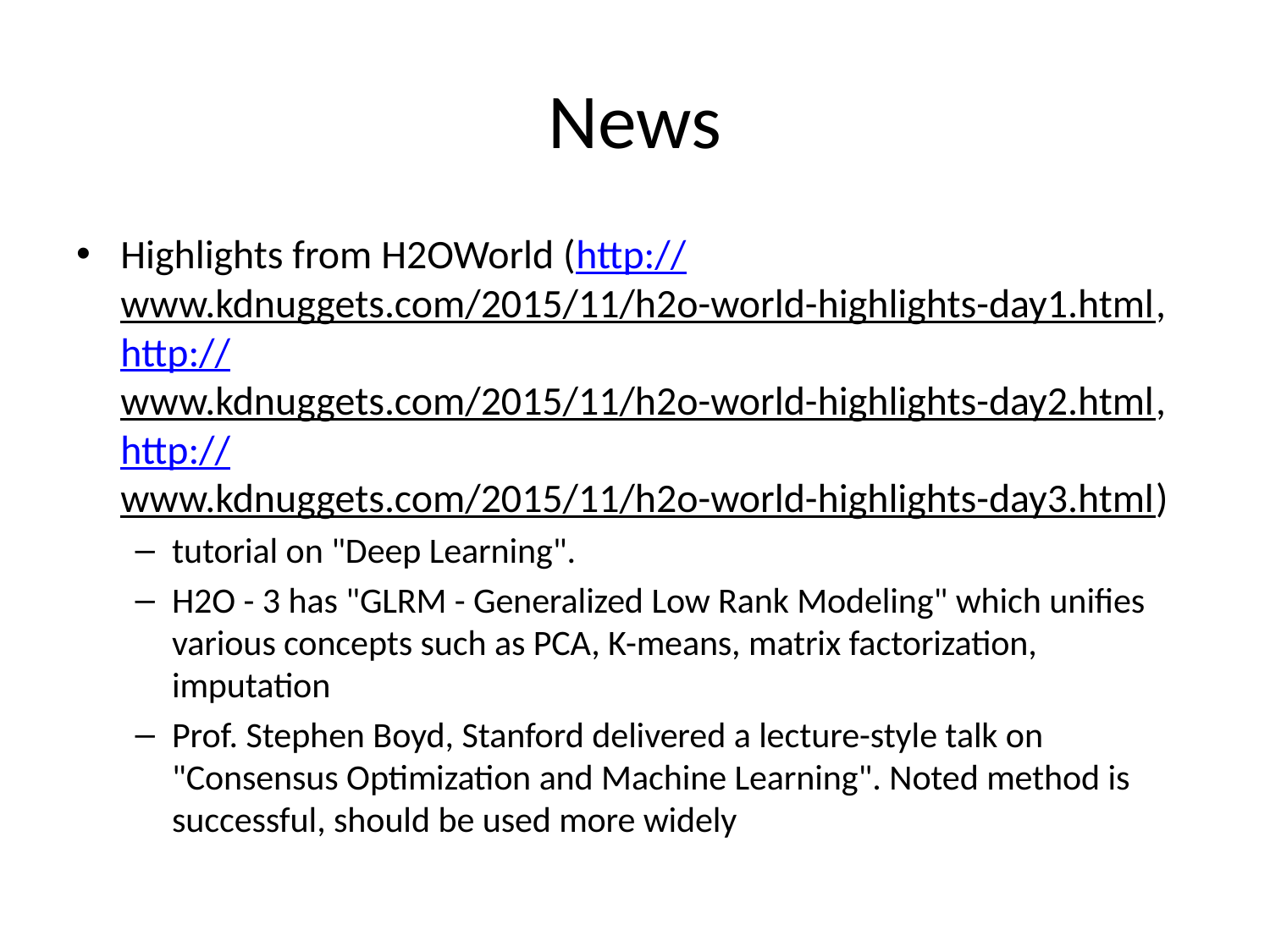

# News
Highlights from H2OWorld (http://www.kdnuggets.com/2015/11/h2o-world-highlights-day1.html, http://www.kdnuggets.com/2015/11/h2o-world-highlights-day2.html, http://www.kdnuggets.com/2015/11/h2o-world-highlights-day3.html)
tutorial on "Deep Learning".
H2O - 3 has "GLRM - Generalized Low Rank Modeling" which unifies various concepts such as PCA, K-means, matrix factorization, imputation
Prof. Stephen Boyd, Stanford delivered a lecture-style talk on "Consensus Optimization and Machine Learning". Noted method is successful, should be used more widely